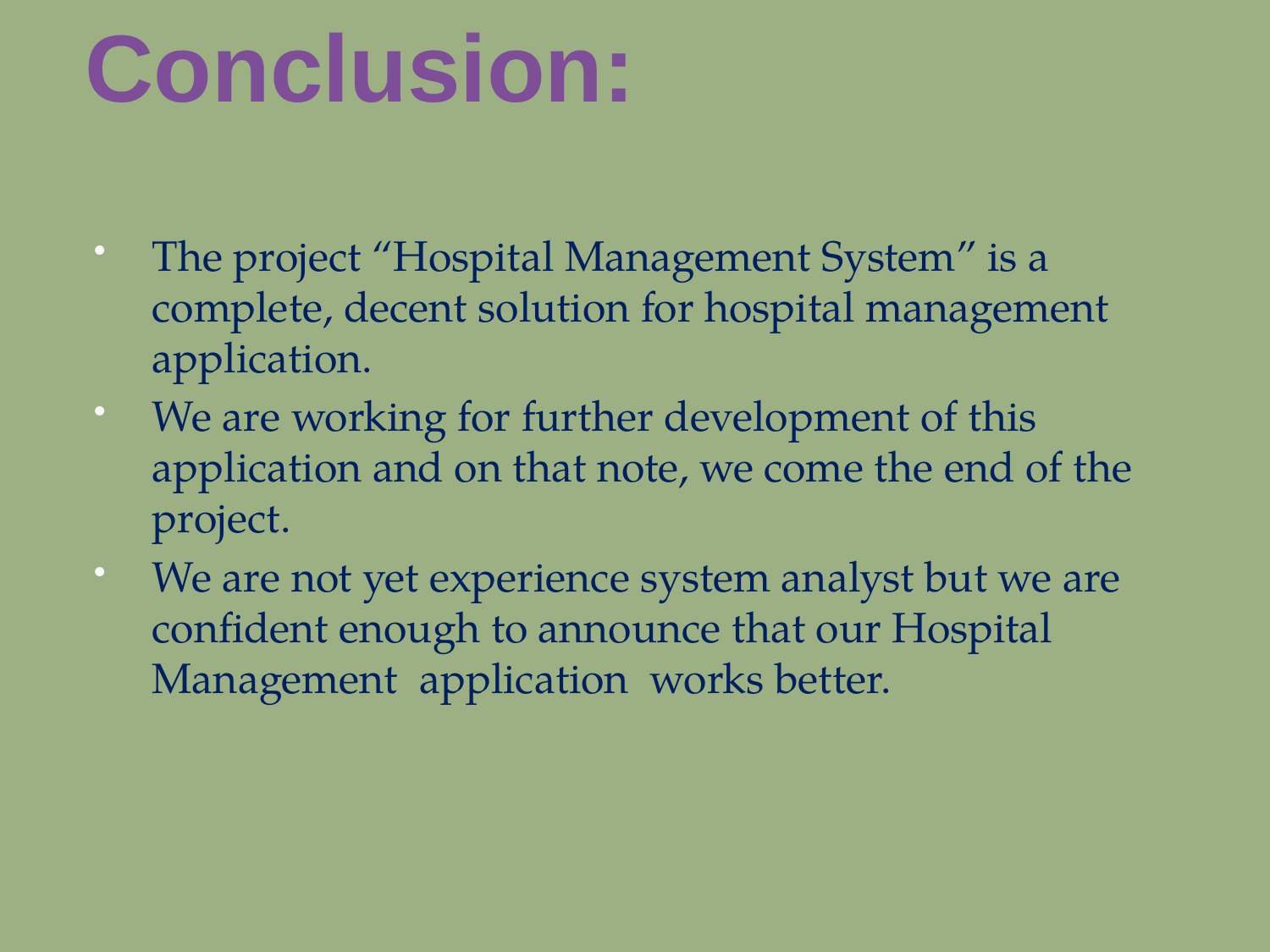

# Conclusion:
The project “Hospital Management System” is a complete, decent solution for hospital management  application.
We are working for further development of this application and on that note, we come the end of the project.
We are not yet experience system analyst but we are confident enough to announce that our Hospital Management  application  works better.